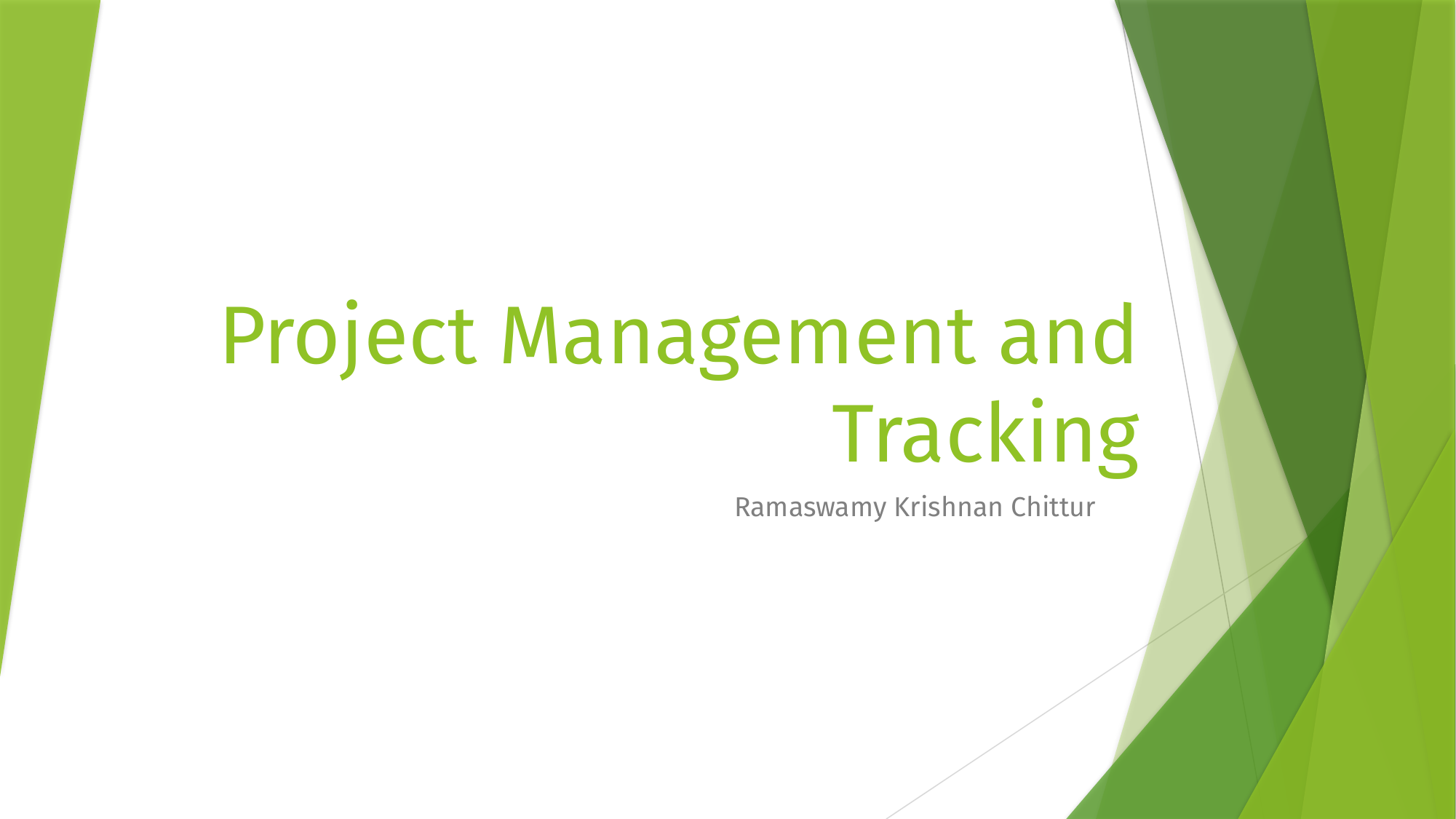

# Project Management and Tracking
Ramaswamy Krishnan Chittur